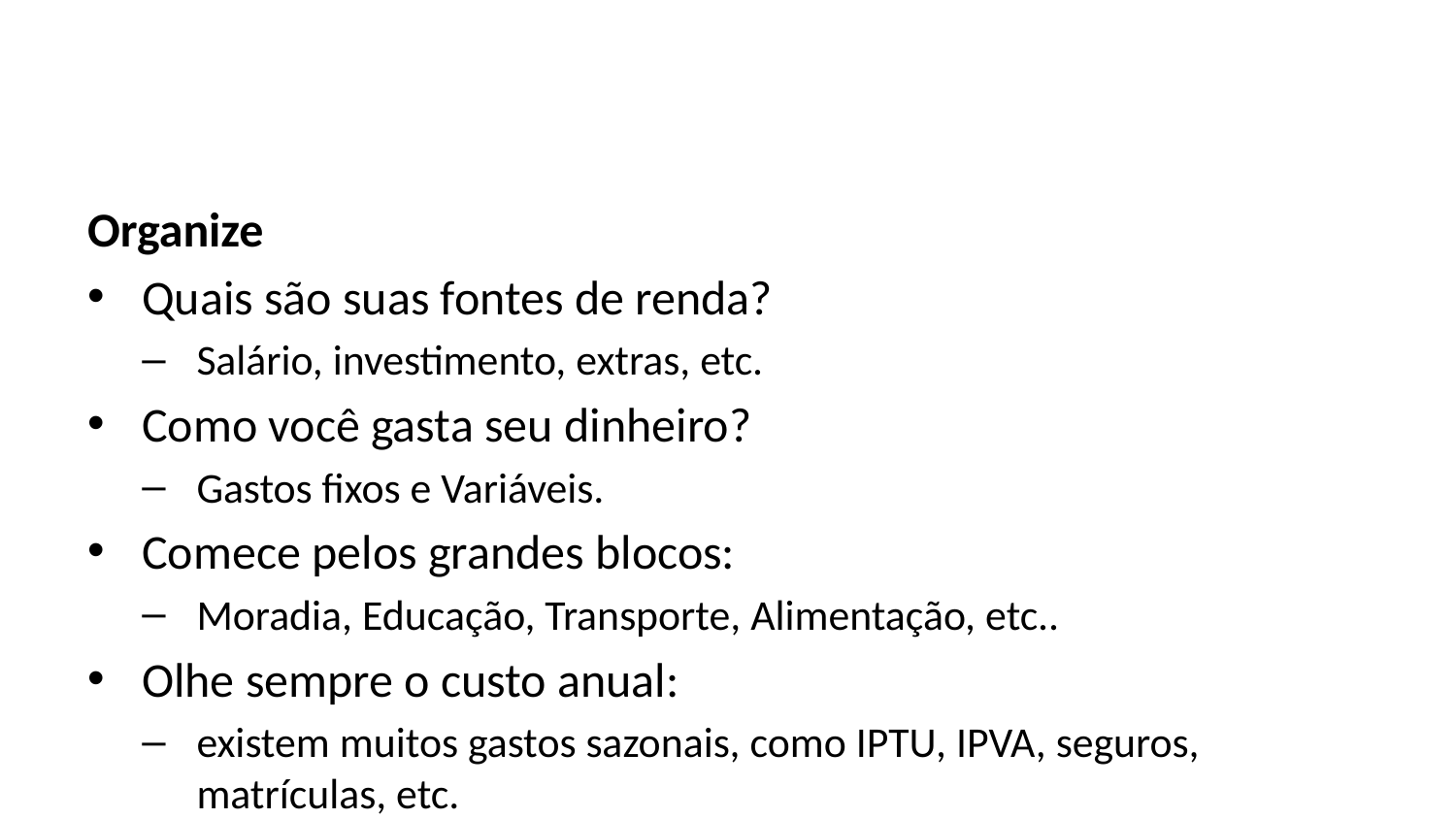

Organize
Quais são suas fontes de renda?
Salário, investimento, extras, etc.
Como você gasta seu dinheiro?
Gastos fixos e Variáveis.
Comece pelos grandes blocos:
Moradia, Educação, Transporte, Alimentação, etc..
Olhe sempre o custo anual:
existem muitos gastos sazonais, como IPTU, IPVA, seguros, matrículas, etc.